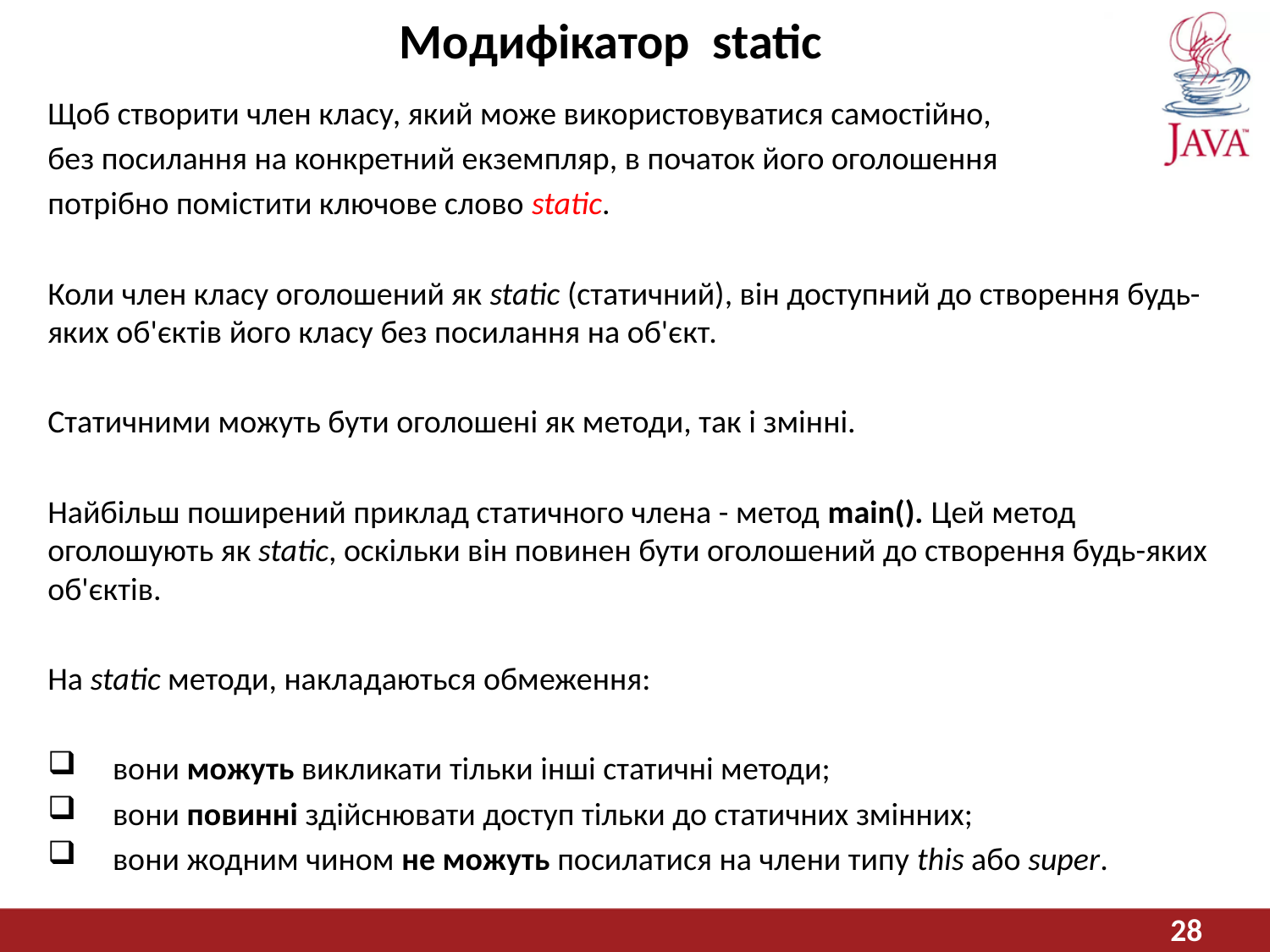

# Модифікатор  static
Щоб створити член класу, який може використовуватися самостійно,
без посилання на конкретний екземпляр, в початок його оголошення
потрібно помістити ключове слово static.

Коли член класу оголошений як static (статичний), він доступний до створення будь-яких об'єктів його класу без посилання на об'єкт.

Статичними можуть бути оголошені як методи, так і змінні.

Найбільш поширений приклад статичного члена - метод main(). Цей метод оголошують як static, оскільки він повинен бути оголошений до створення будь-яких об'єктів.

На static методи, накладаються обмеження:

   вони можуть викликати тільки інші статичні методи;
   вони повинні здійснювати доступ тільки до статичних змінних;
   вони жодним чином не можуть посилатися на члени типу this або super.